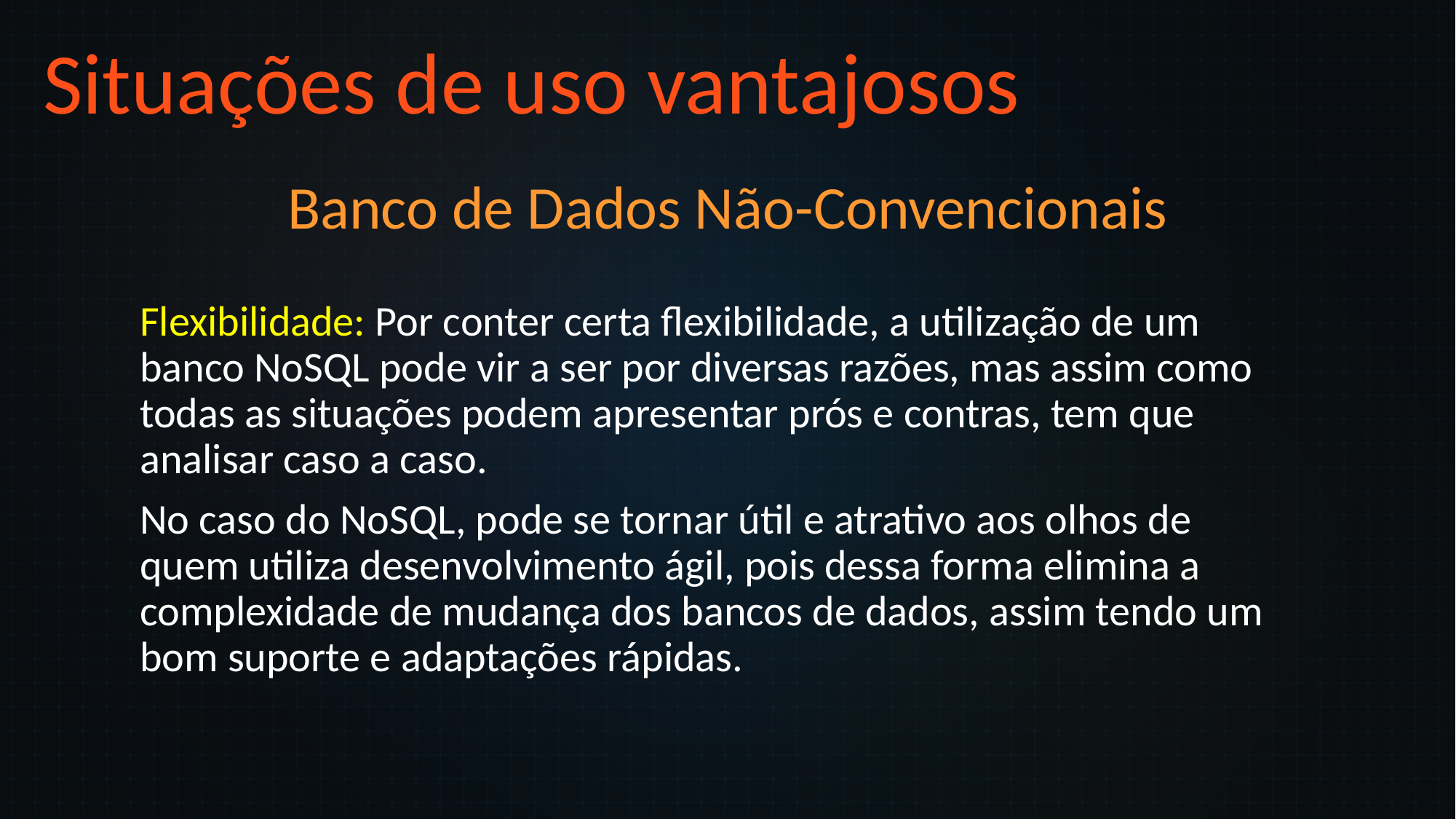

Situações de uso vantajosos
Banco de Dados Não-Convencionais
Flexibilidade: Por conter certa flexibilidade, a utilização de um banco NoSQL pode vir a ser por diversas razões, mas assim como todas as situações podem apresentar prós e contras, tem que analisar caso a caso.
No caso do NoSQL, pode se tornar útil e atrativo aos olhos de quem utiliza desenvolvimento ágil, pois dessa forma elimina a complexidade de mudança dos bancos de dados, assim tendo um bom suporte e adaptações rápidas.